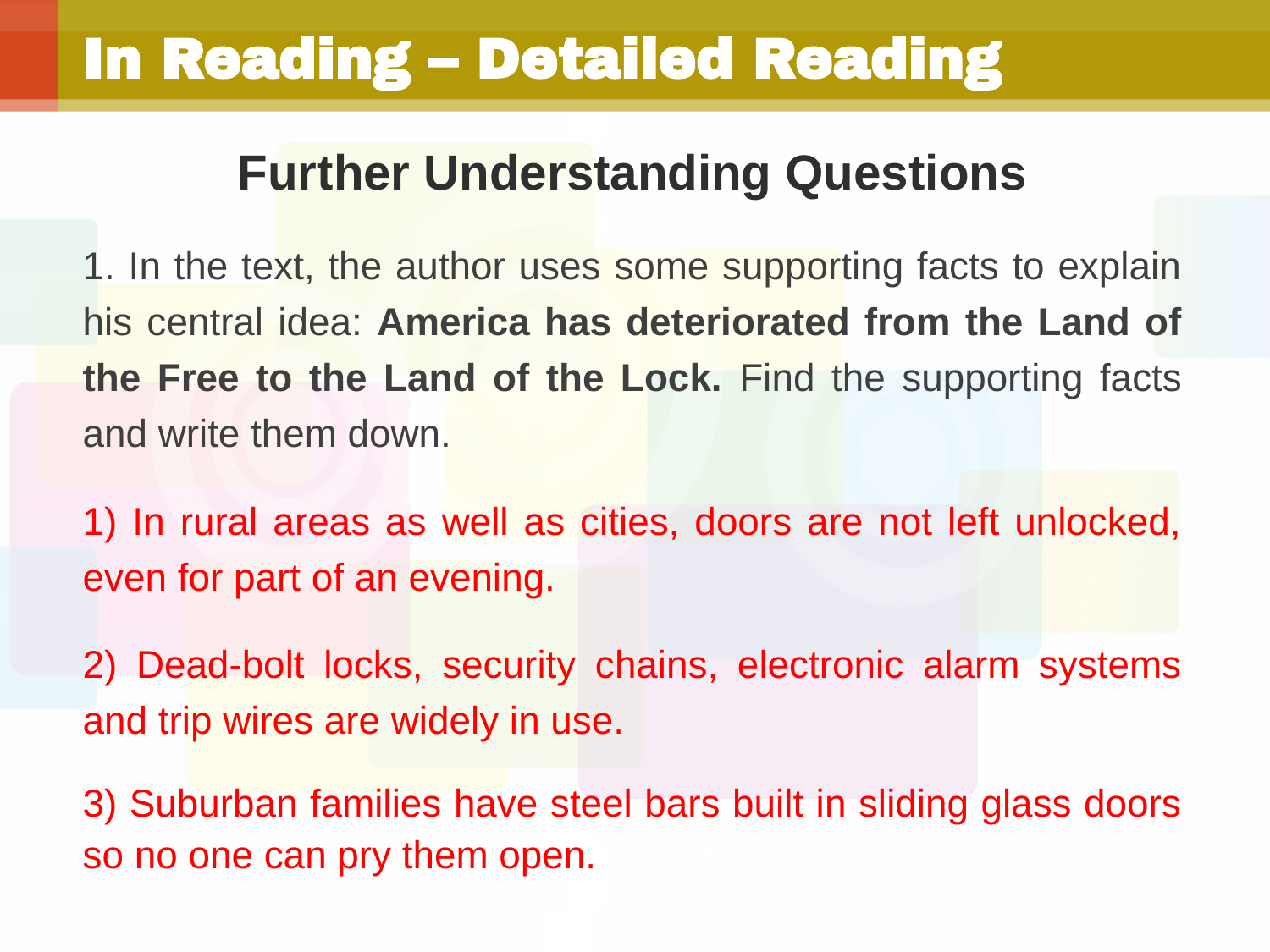

# In Reading – Detailed Reading
Further Understanding Questions
1. In the text, the author uses some supporting facts to explain his central idea: America has deteriorated from the Land of the Free to the Land of the Lock. Find the supporting facts and write them down.
1) In rural areas as well as cities, doors are not left unlocked, even for part of an evening.
2) Dead-bolt locks, security chains, electronic alarm systems and trip wires are widely in use.
3) Suburban families have steel bars built in sliding glass doors so no one can pry them open.